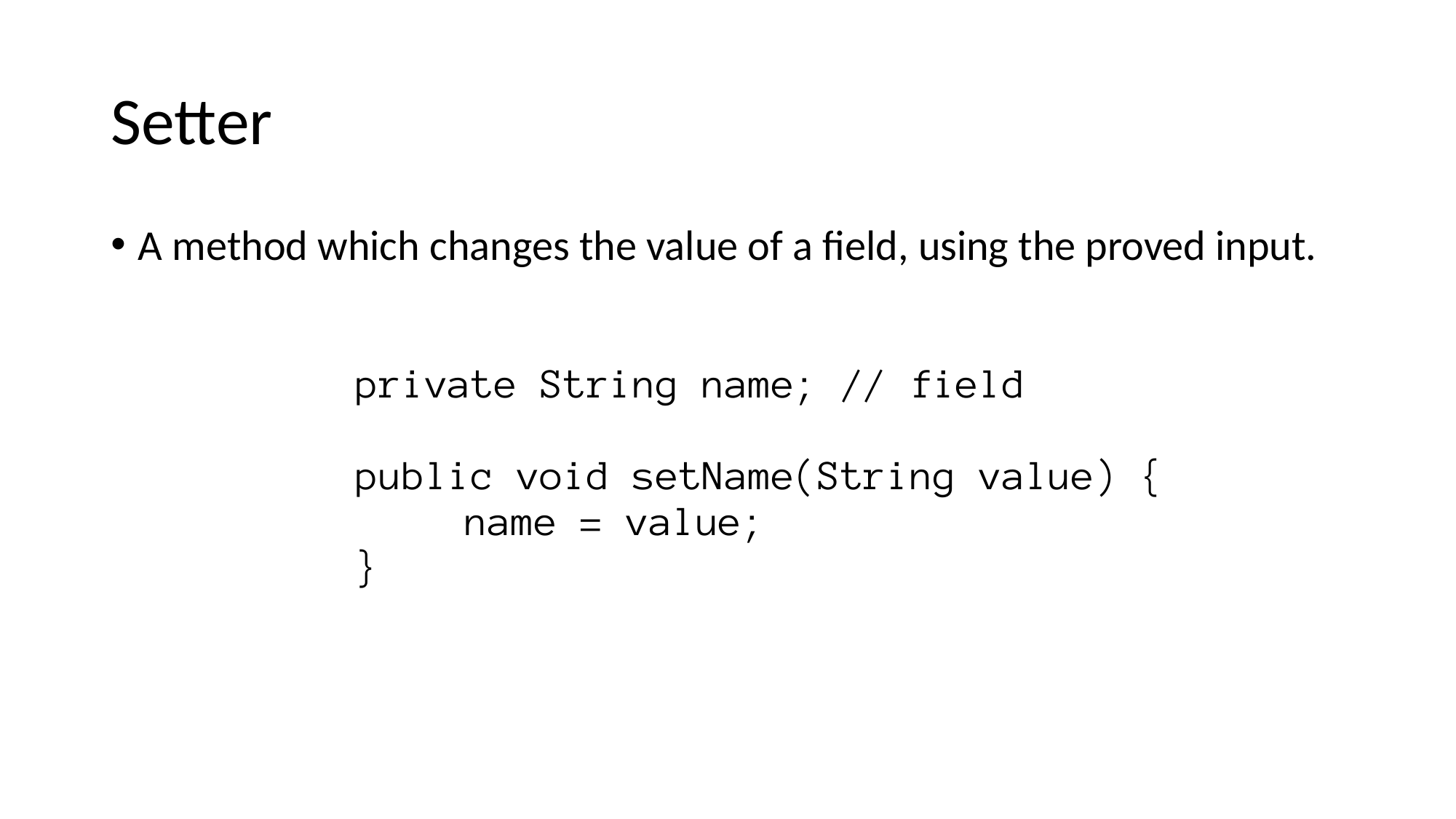

# Setter
A method which changes the value of a field, using the proved input.
		private String name; // field
		public void setName(String value) {
			name = value;
		}